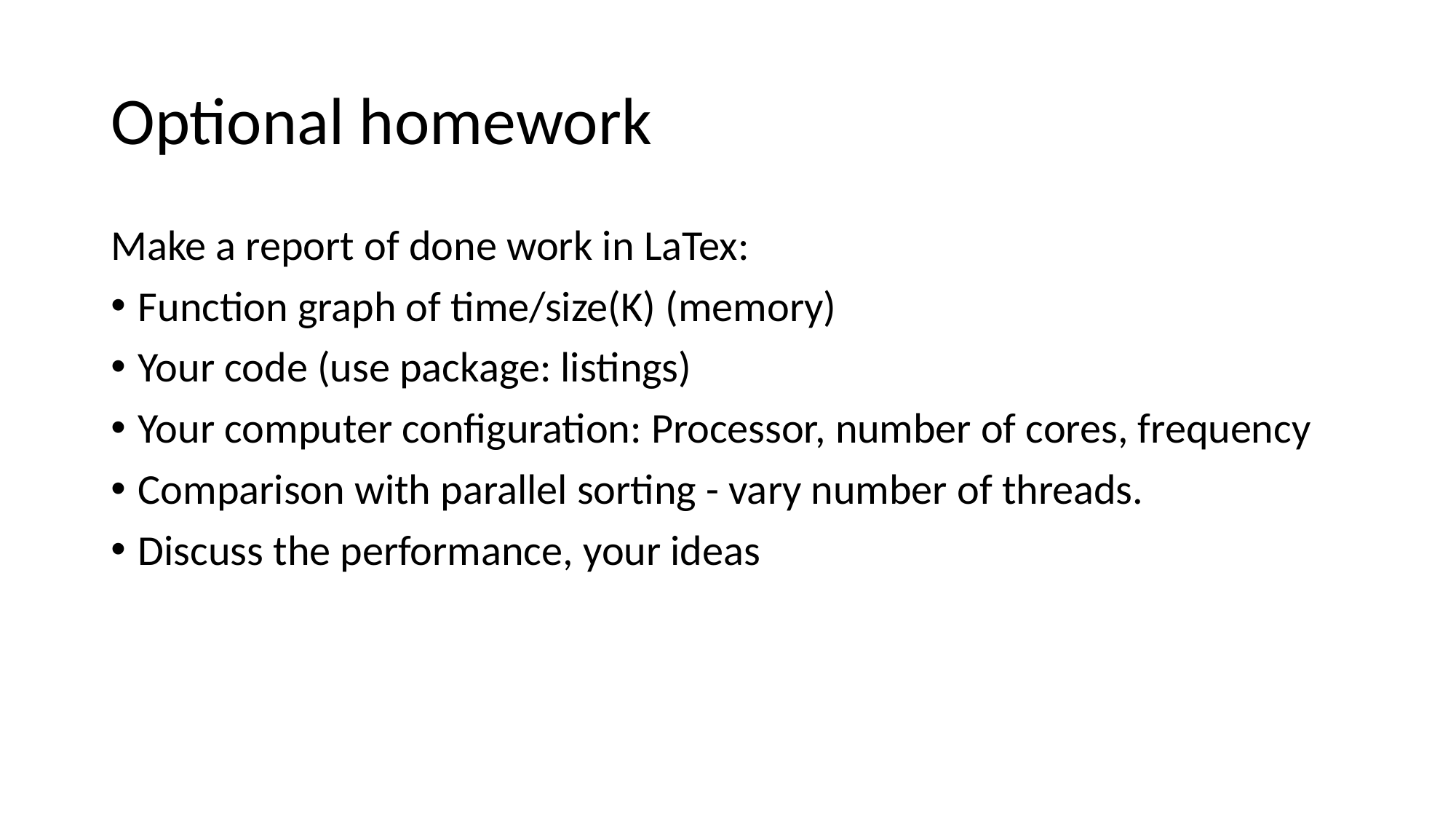

# Optional homework
Make a report of done work in LaTex:
Function graph of time/size(K) (memory)
Your code (use package: listings)
Your computer configuration: Processor, number of cores, frequency
Comparison with parallel sorting - vary number of threads.
Discuss the performance, your ideas